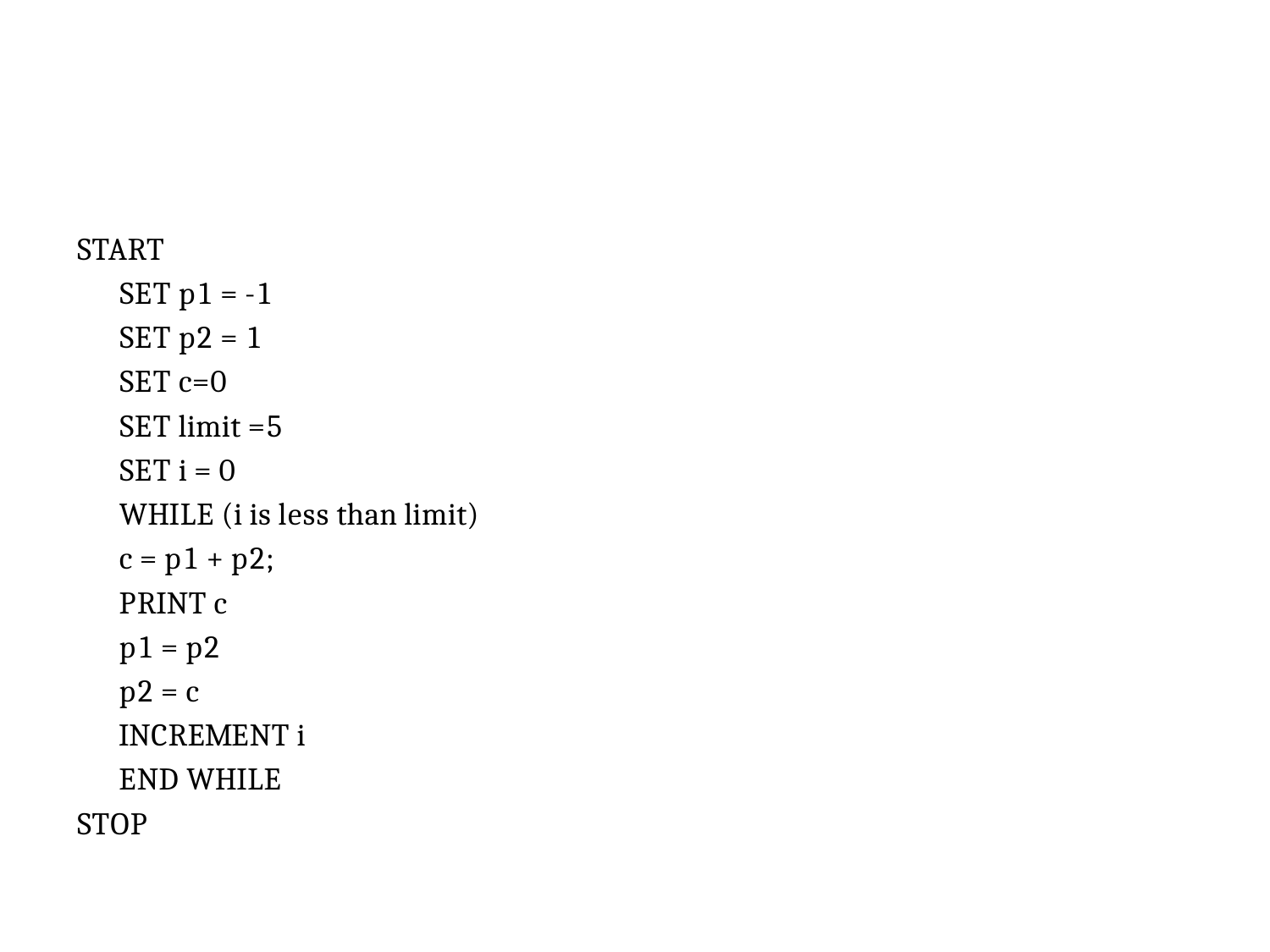

#
START
	SET p1 = -1
	SET p2 = 1
	SET c=0
	SET limit =5
	SET i = 0
	WHILE (i is less than limit)
		c = p1 + p2;
		PRINT c
		p1 = p2
		p2 = c
		INCREMENT i
	END WHILE
STOP